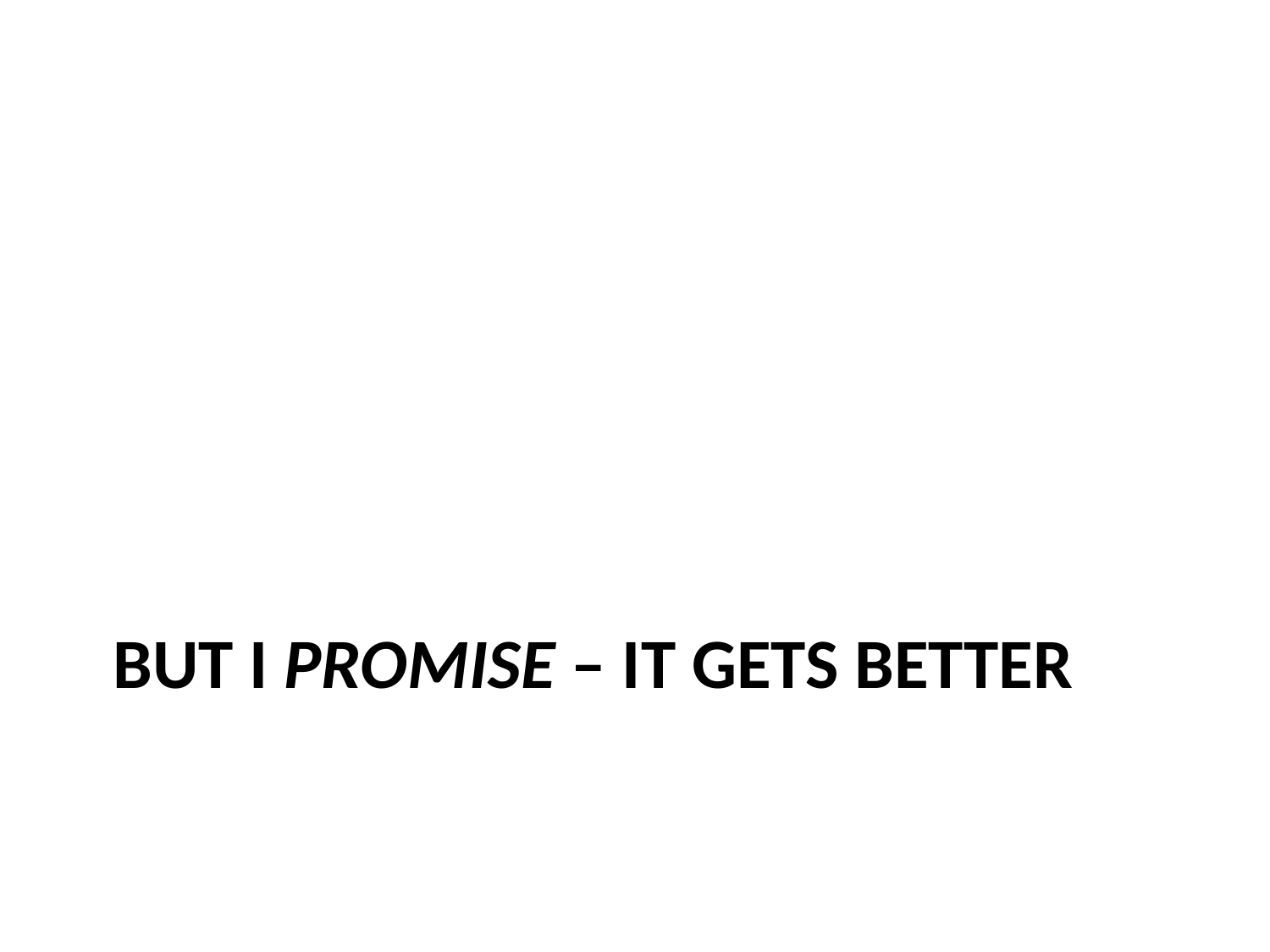

# But I Promise – It Gets Better